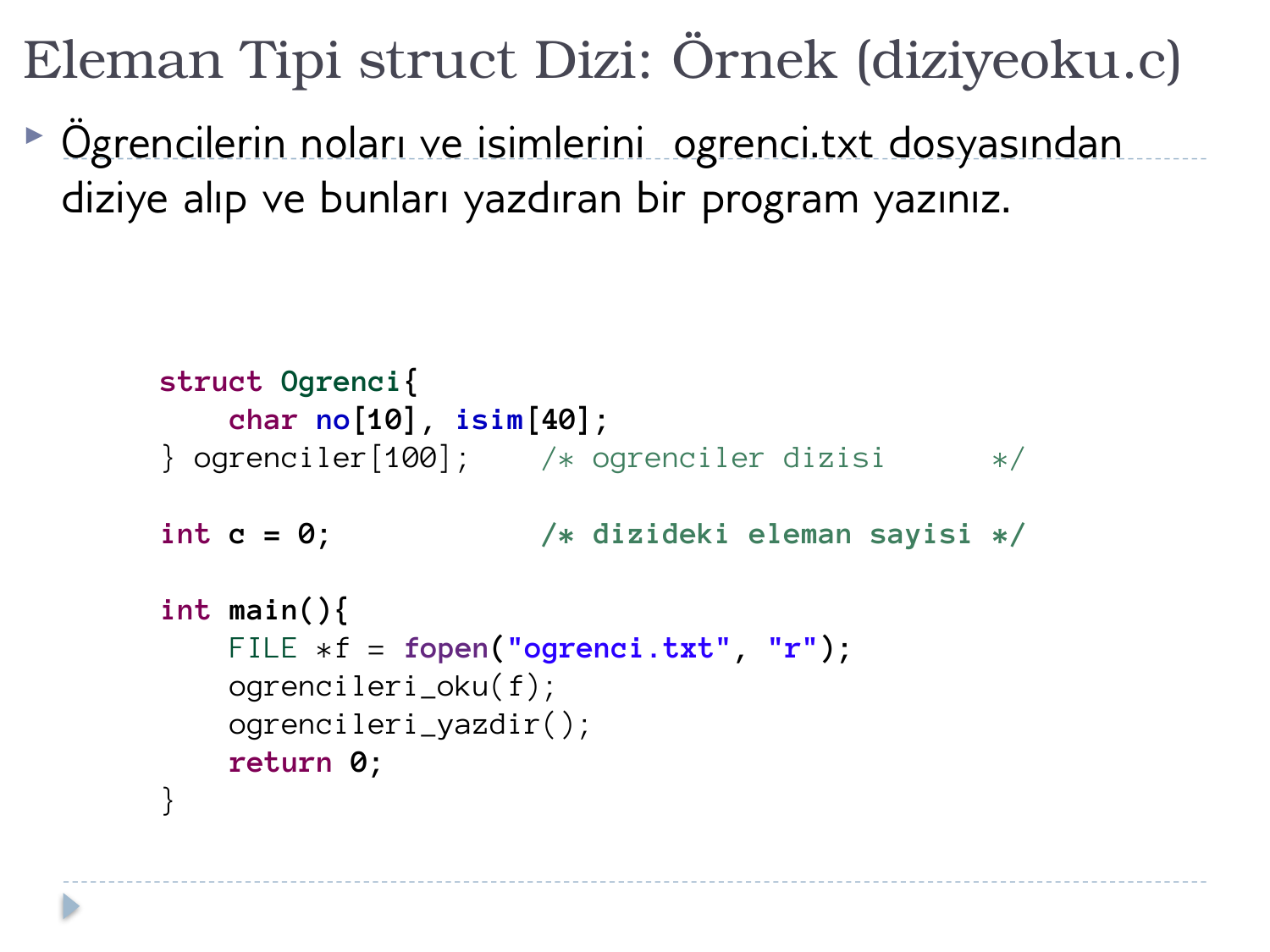

# Eleman Tipi struct Dizi: Örnek (diziyeoku.c)
Ögrencilerin noları ve isimlerini  ogrenci.txt dosyasından diziye alıp ve bunları yazdıran bir program yazınız.

struct Ogrenci{
    char no[10], isim[40];
} ogrenciler[100];	/* ogrenciler dizisi      */

int c = 0; 		/* dizideki eleman sayisi */

int main(){
    FILE *f = fopen("ogrenci.txt", "r");
    ogrencileri_oku(f);
    ogrencileri_yazdir();
    return 0;
}